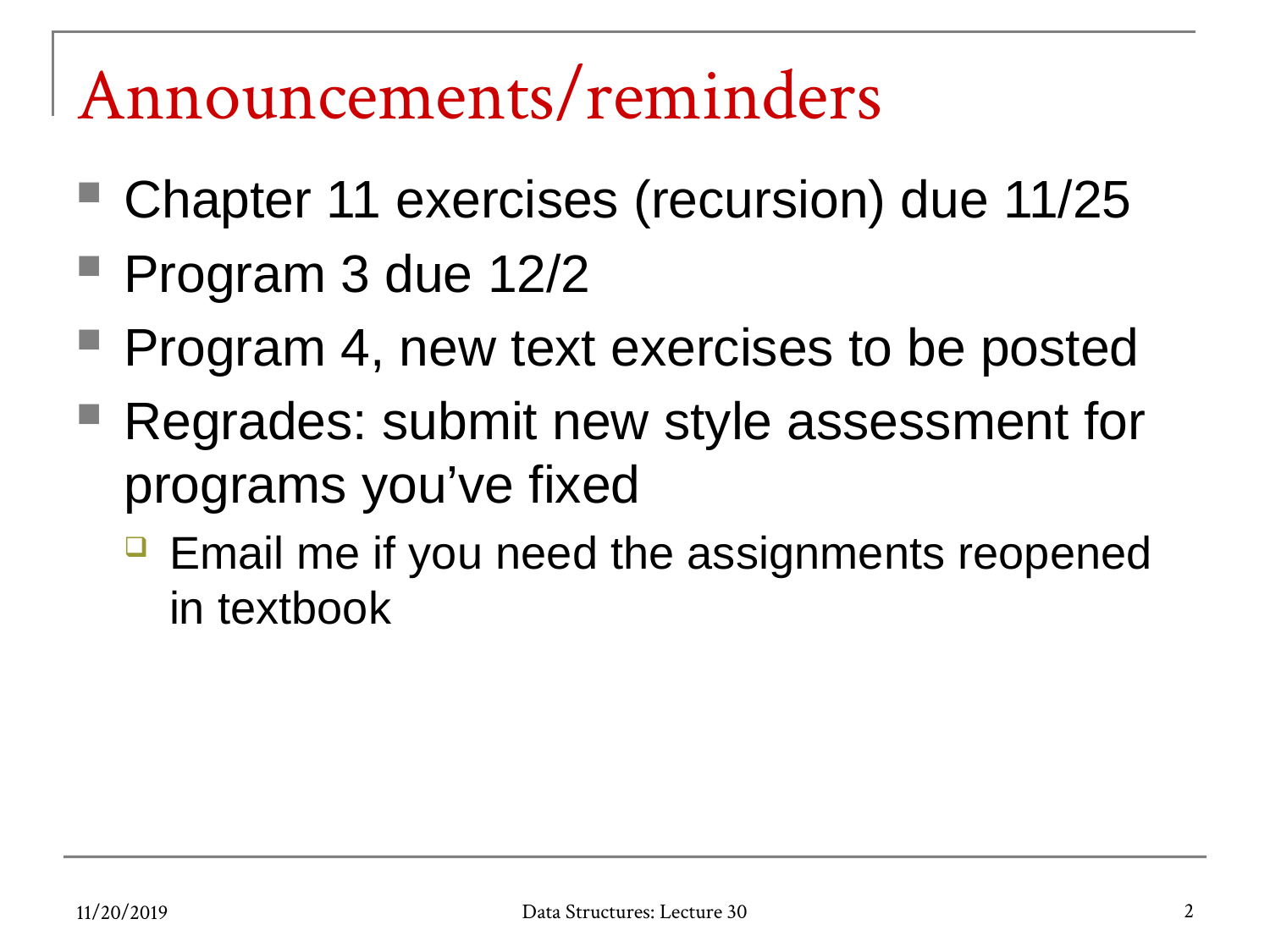

# Announcements/reminders
Chapter 11 exercises (recursion) due 11/25
Program 3 due 12/2
Program 4, new text exercises to be posted
Regrades: submit new style assessment for programs you’ve fixed
Email me if you need the assignments reopened in textbook
11/20/2019
2
Data Structures: Lecture 30